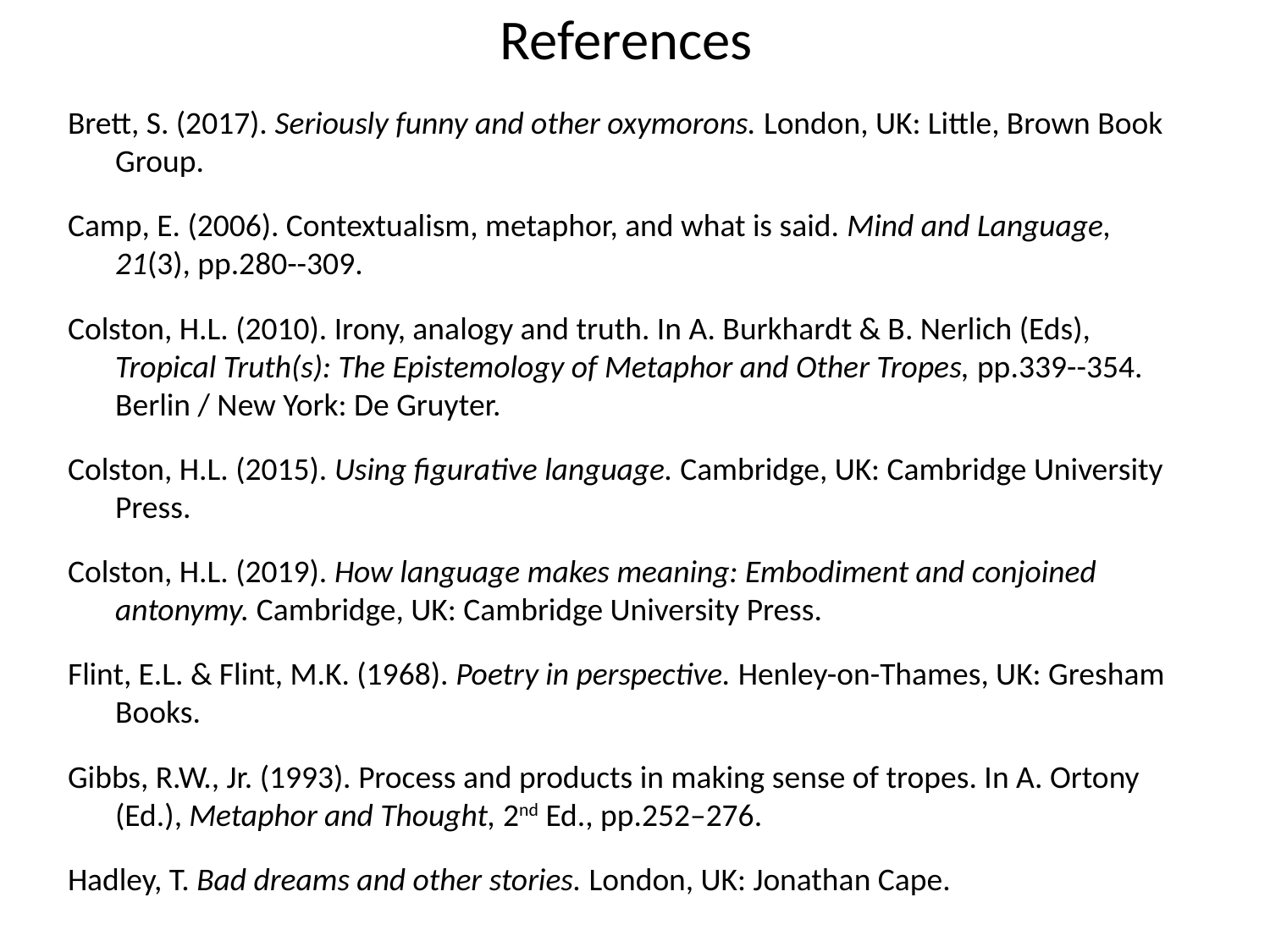

References
Brett, S. (2017). Seriously funny and other oxymorons. London, UK: Little, Brown Book Group.
Camp, E. (2006). Contextualism, metaphor, and what is said. Mind and Language, 21(3), pp.280--309.
Colston, H.L. (2010). Irony, analogy and truth. In A. Burkhardt & B. Nerlich (Eds), Tropical Truth(s): The Epistemology of Metaphor and Other Tropes, pp.339--354. Berlin / New York: De Gruyter.
Colston, H.L. (2015). Using figurative language. Cambridge, UK: Cambridge University Press.
Colston, H.L. (2019). How language makes meaning: Embodiment and conjoined antonymy. Cambridge, UK: Cambridge University Press.
Flint, E.L. & Flint, M.K. (1968). Poetry in perspective. Henley-on-Thames, UK: Gresham Books.
Gibbs, R.W., Jr. (1993). Process and products in making sense of tropes. In A. Ortony (Ed.), Metaphor and Thought, 2nd Ed., pp.252–276.
Hadley, T. Bad dreams and other stories. London, UK: Jonathan Cape.